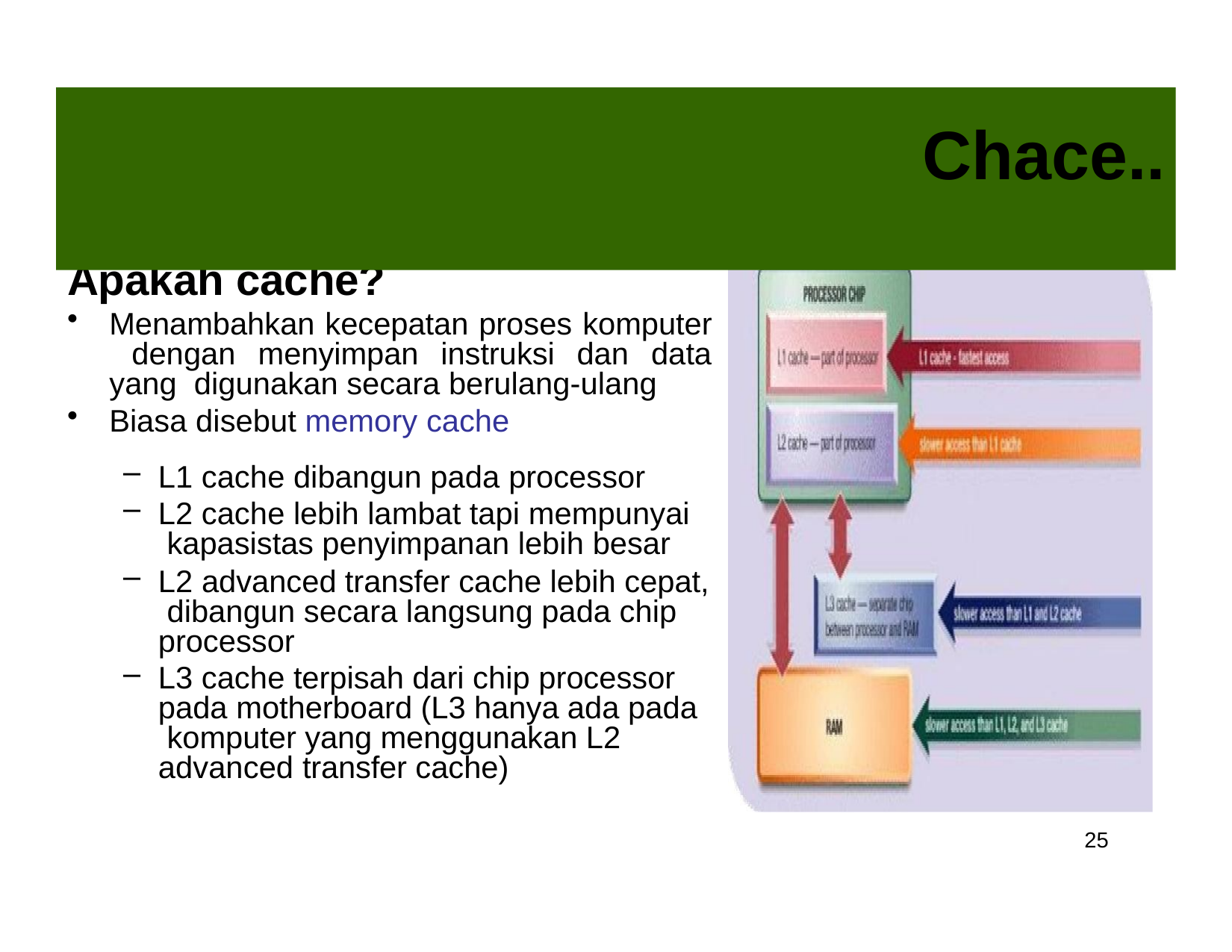

# Chace..

Apakah cache?
Menambahkan kecepatan proses komputer  dengan menyimpan instruksi dan data yang  digunakan secara berulang-ulang
Biasa disebut memory cache
L1 cache dibangun pada processor
L2 cache lebih lambat tapi mempunyai  kapasistas penyimpanan lebih besar
L2 advanced transfer cache lebih cepat,  dibangun secara langsung pada chip  processor
L3 cache terpisah dari chip processor  pada motherboard (L3 hanya ada pada  komputer yang menggunakan L2  advanced transfer cache)
25